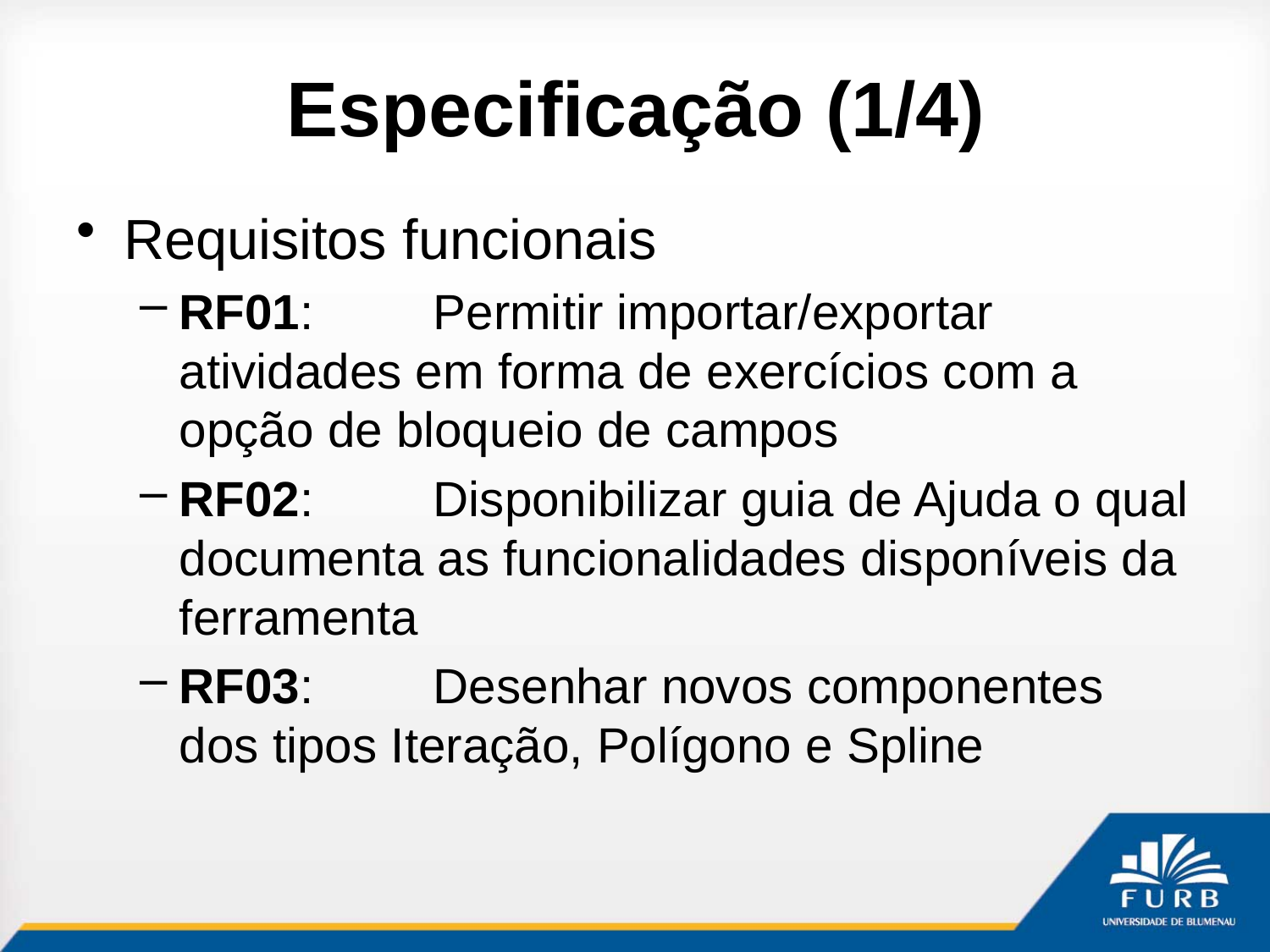

# Especificação (1/4)
Requisitos funcionais
RF01:	Permitir importar/exportar atividades em forma de exercícios com a opção de bloqueio de campos
RF02:	Disponibilizar guia de Ajuda o qual documenta as funcionalidades disponíveis da ferramenta
RF03:	Desenhar novos componentes dos tipos Iteração, Polígono e Spline